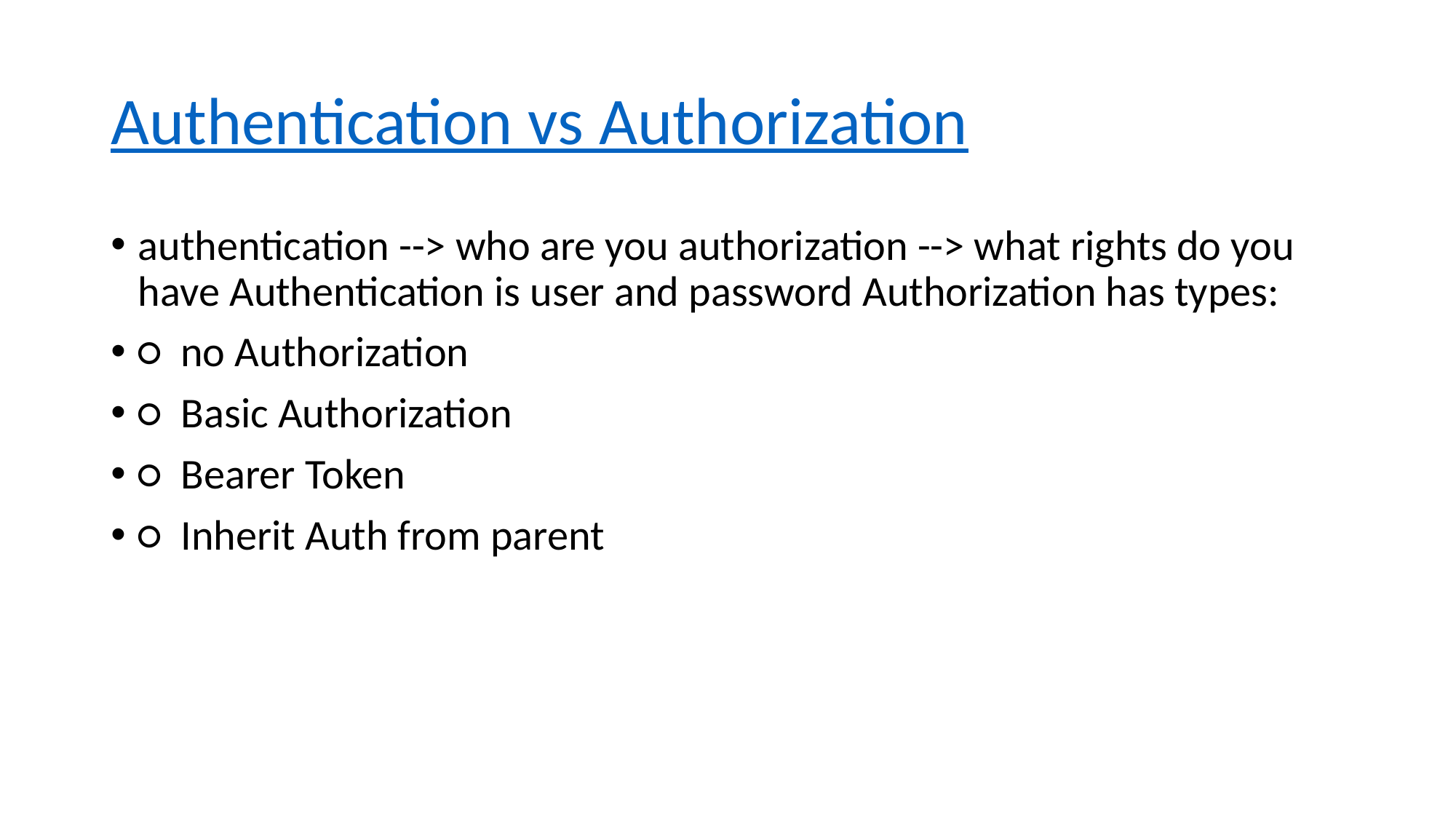

# Authentication vs Authorization
authentication --> who are you authorization --> what rights do you have Authentication is user and password Authorization has types:
○  no Authorization
○  Basic Authorization
○  Bearer Token
○  Inherit Auth from parent